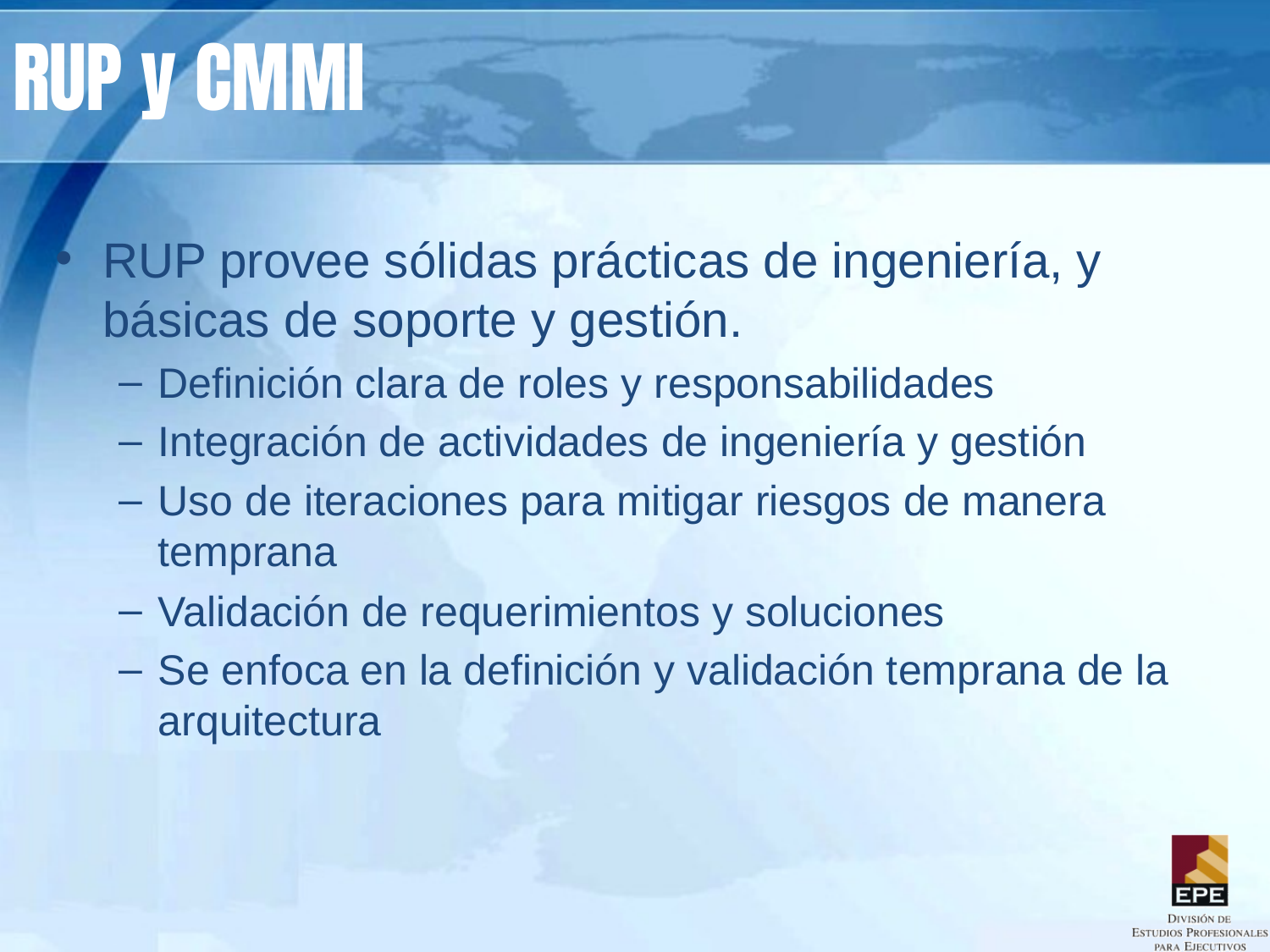

# RUP y CMMI
RUP provee sólidas prácticas de ingeniería, y básicas de soporte y gestión.
Definición clara de roles y responsabilidades
Integración de actividades de ingeniería y gestión
Uso de iteraciones para mitigar riesgos de manera temprana
Validación de requerimientos y soluciones
Se enfoca en la definición y validación temprana de la arquitectura